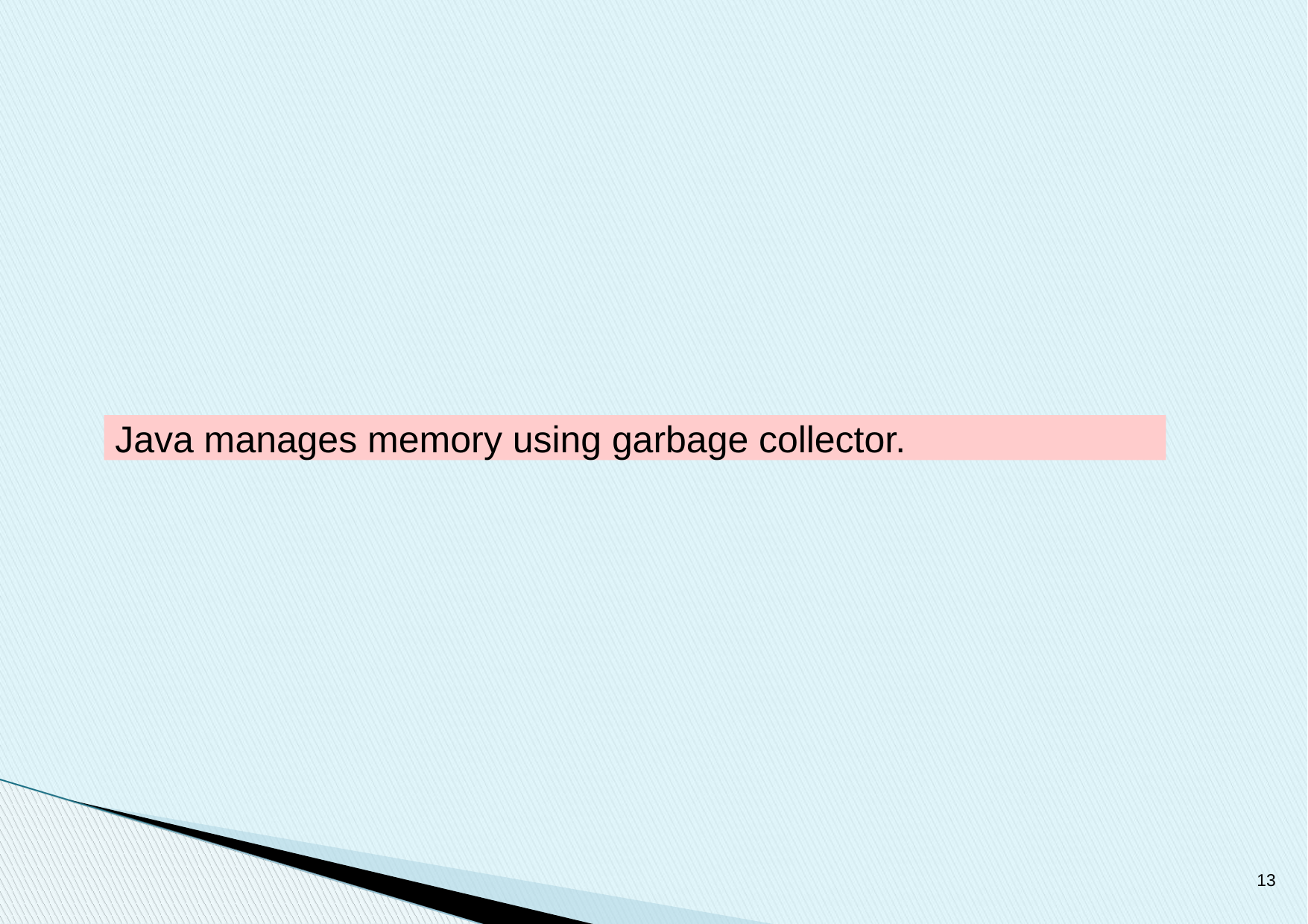

Java manages memory using garbage collector.
13